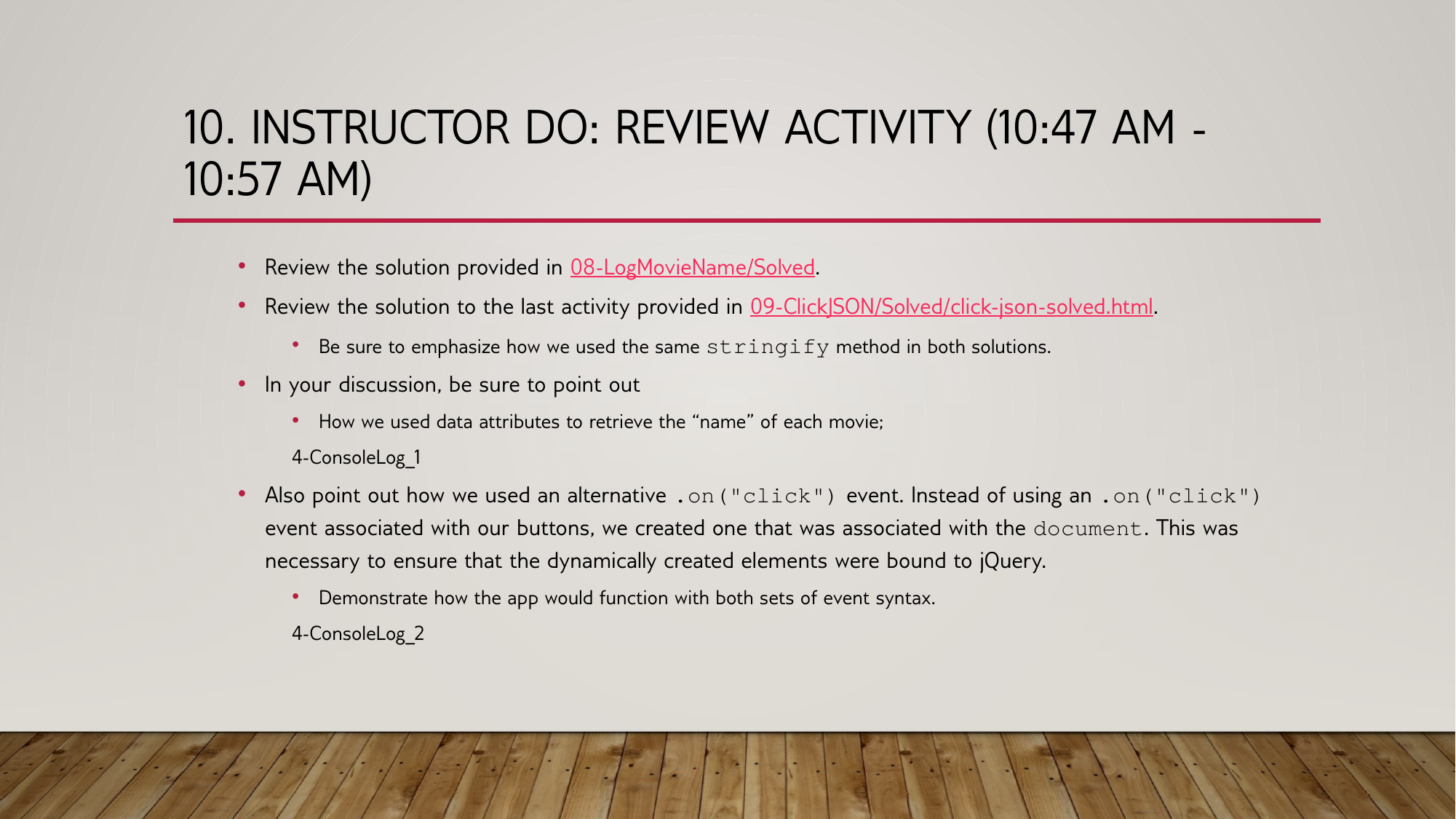

# 10. Instructor Do: Review Activity (10:47 AM - 10:57 AM)
Review the solution provided in 08-LogMovieName/Solved.
Review the solution to the last activity provided in 09-ClickJSON/Solved/click-json-solved.html.
Be sure to emphasize how we used the same stringify method in both solutions.
In your discussion, be sure to point out
How we used data attributes to retrieve the “name” of each movie;
4-ConsoleLog_1
Also point out how we used an alternative .on("click") event. Instead of using an .on("click") event associated with our buttons, we created one that was associated with the document. This was necessary to ensure that the dynamically created elements were bound to jQuery.
Demonstrate how the app would function with both sets of event syntax.
4-ConsoleLog_2